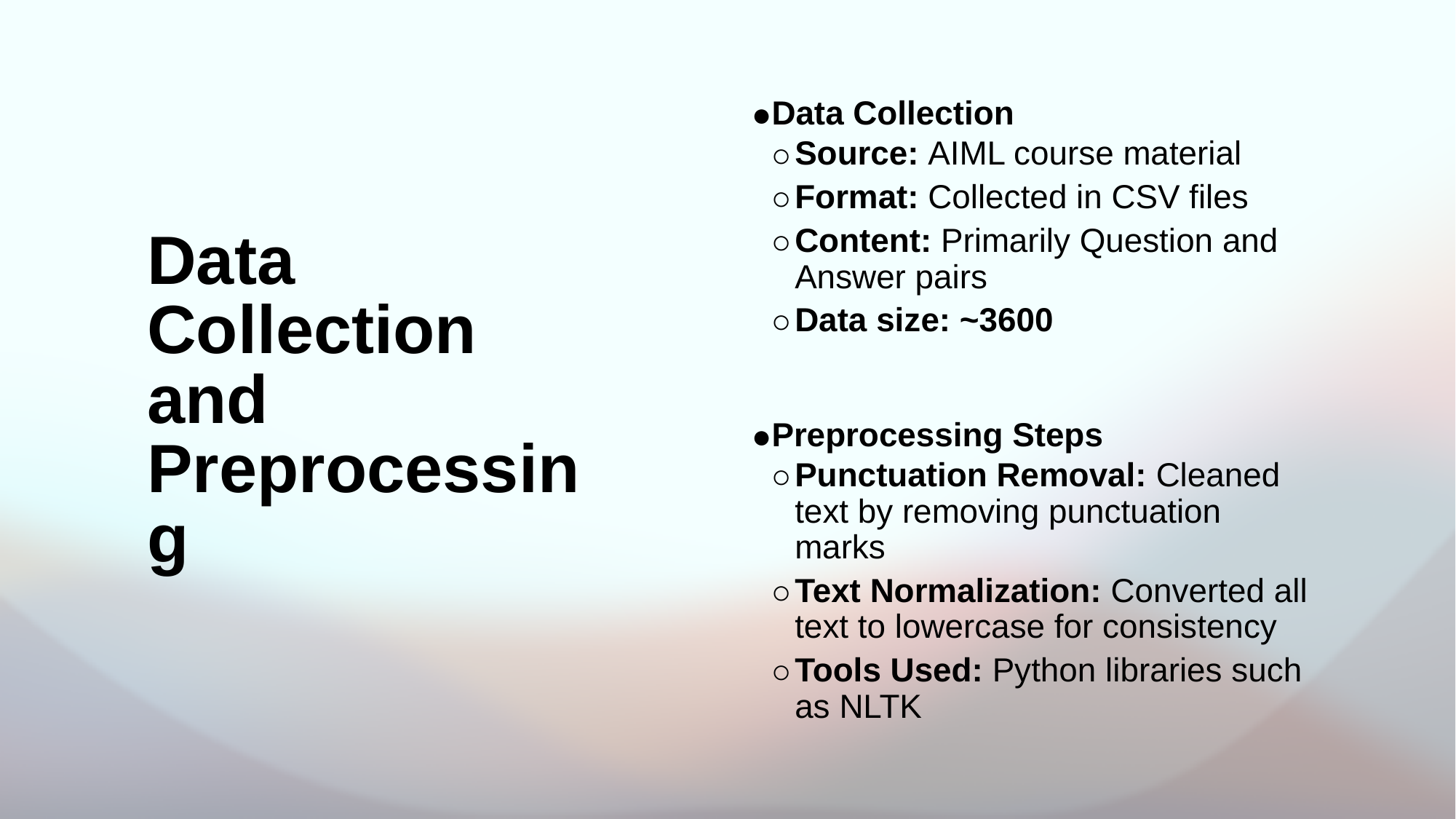

# Data Collection and Preprocessing
Data Collection
Source: AIML course material
Format: Collected in CSV files
Content: Primarily Question and Answer pairs
Data size: ~3600

Preprocessing Steps
Punctuation Removal: Cleaned text by removing punctuation marks
Text Normalization: Converted all text to lowercase for consistency
Tools Used: Python libraries such as NLTK